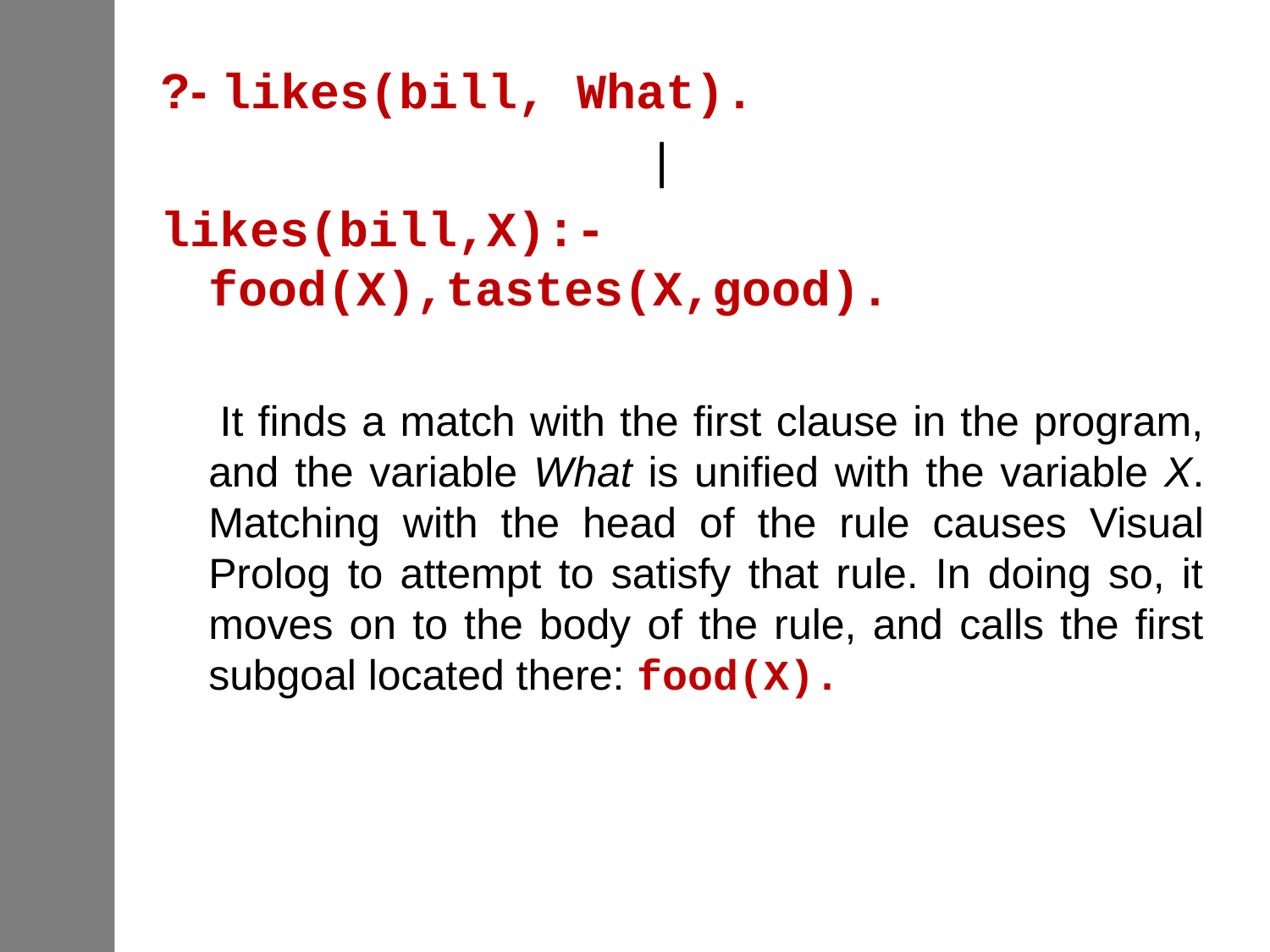

?- likes(bill, What).
                                    |
likes(bill,X):-food(X),tastes(X,good).

    It finds a match with the first clause in the program, and the variable What is unified with the variable X. Matching with the head of the rule causes Visual Prolog to attempt to satisfy that rule. In doing so, it moves on to the body of the rule, and calls the first subgoal located there: food(X).